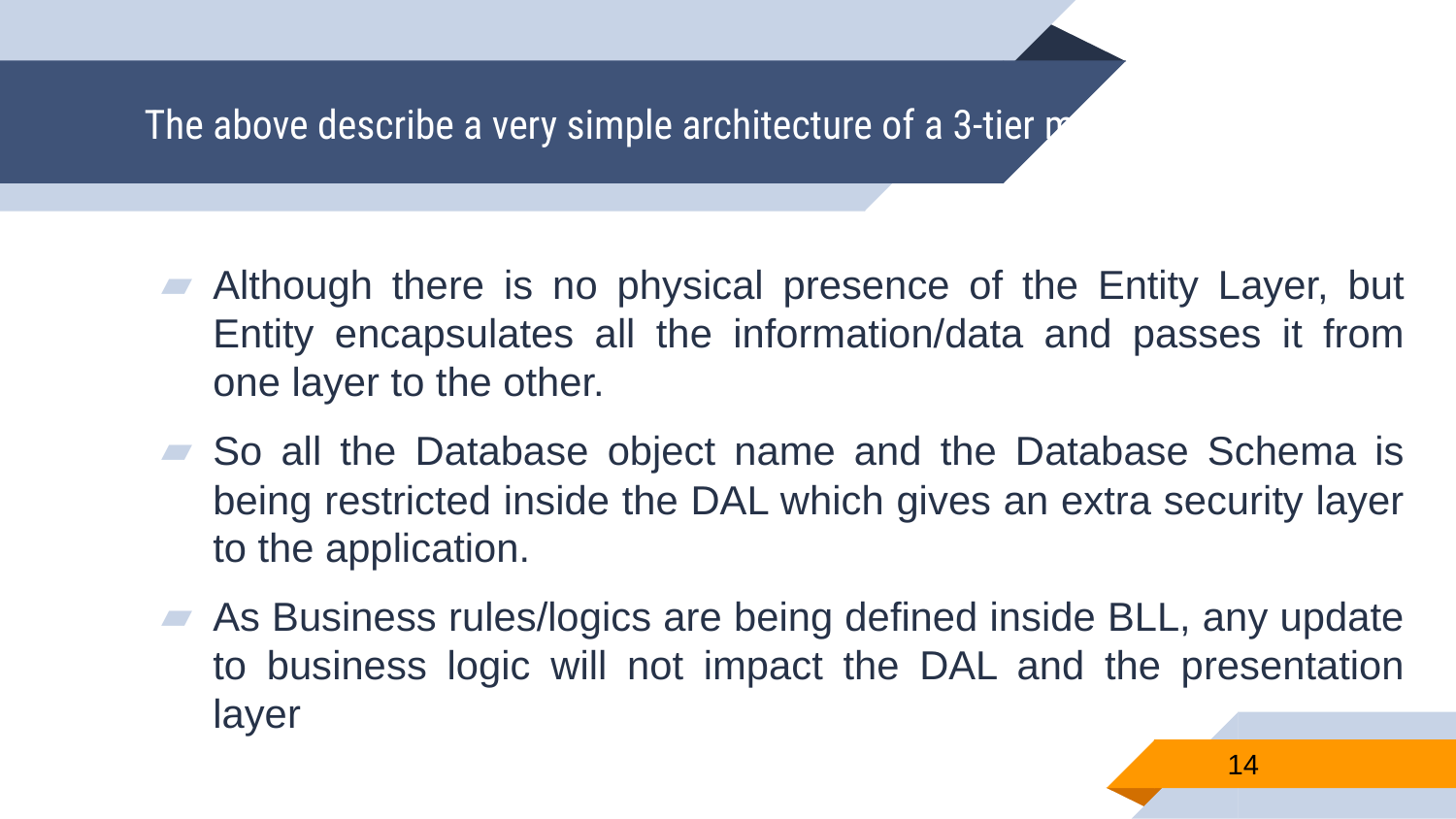

# The above describe a very simple architecture of a 3-tier model.
Although there is no physical presence of the Entity Layer, but Entity encapsulates all the information/data and passes it from one layer to the other.
So all the Database object name and the Database Schema is being restricted inside the DAL which gives an extra security layer to the application.
As Business rules/logics are being defined inside BLL, any update to business logic will not impact the DAL and the presentation layer
14